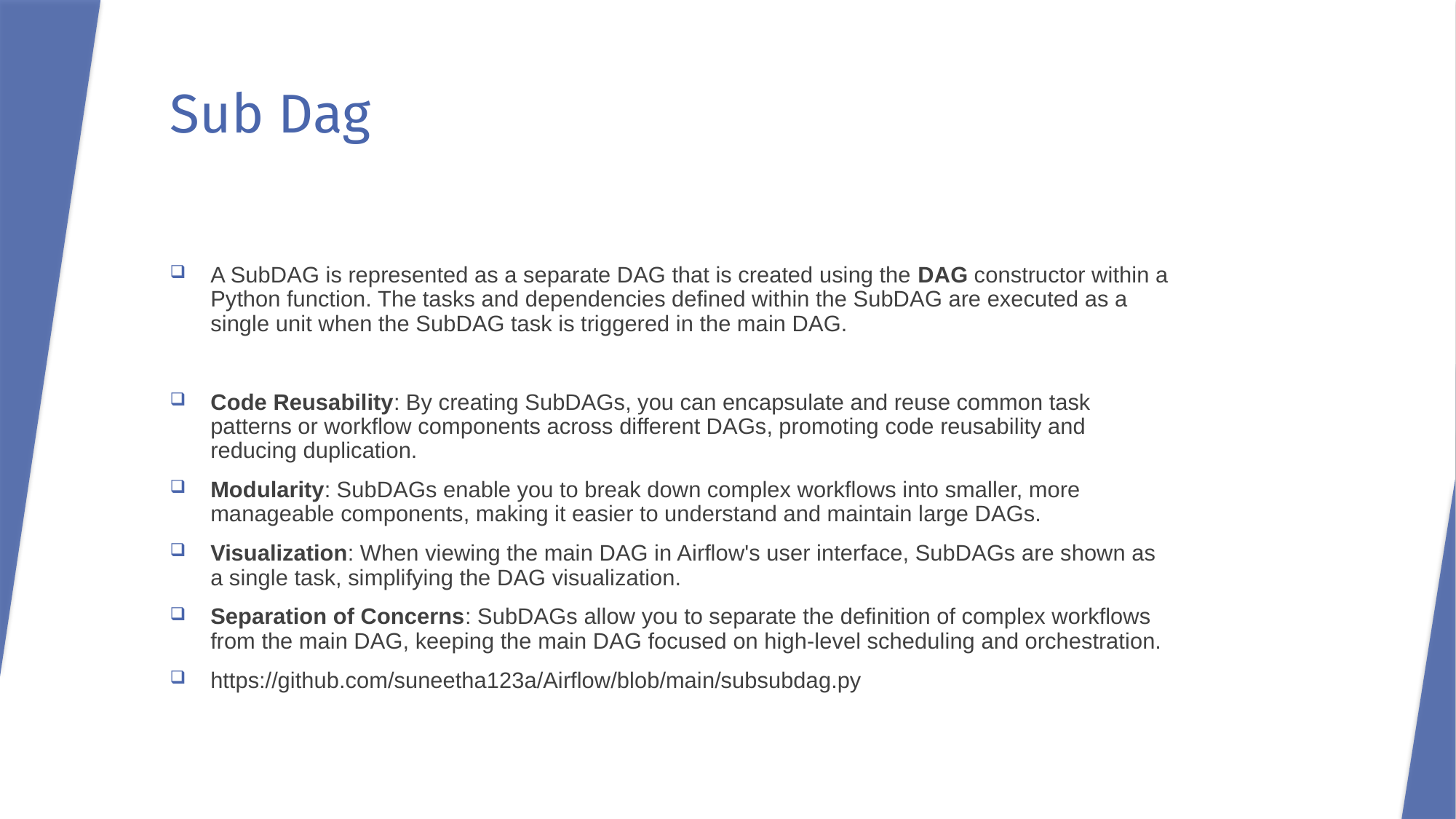

# Sub Dag
A SubDAG is represented as a separate DAG that is created using the DAG constructor within a Python function. The tasks and dependencies defined within the SubDAG are executed as a single unit when the SubDAG task is triggered in the main DAG.

Code Reusability: By creating SubDAGs, you can encapsulate and reuse common task patterns or workflow components across different DAGs, promoting code reusability and reducing duplication.
Modularity: SubDAGs enable you to break down complex workflows into smaller, more manageable components, making it easier to understand and maintain large DAGs.
Visualization: When viewing the main DAG in Airflow's user interface, SubDAGs are shown as a single task, simplifying the DAG visualization.
Separation of Concerns: SubDAGs allow you to separate the definition of complex workflows from the main DAG, keeping the main DAG focused on high-level scheduling and orchestration.
https://github.com/suneetha123a/Airflow/blob/main/subsubdag.py